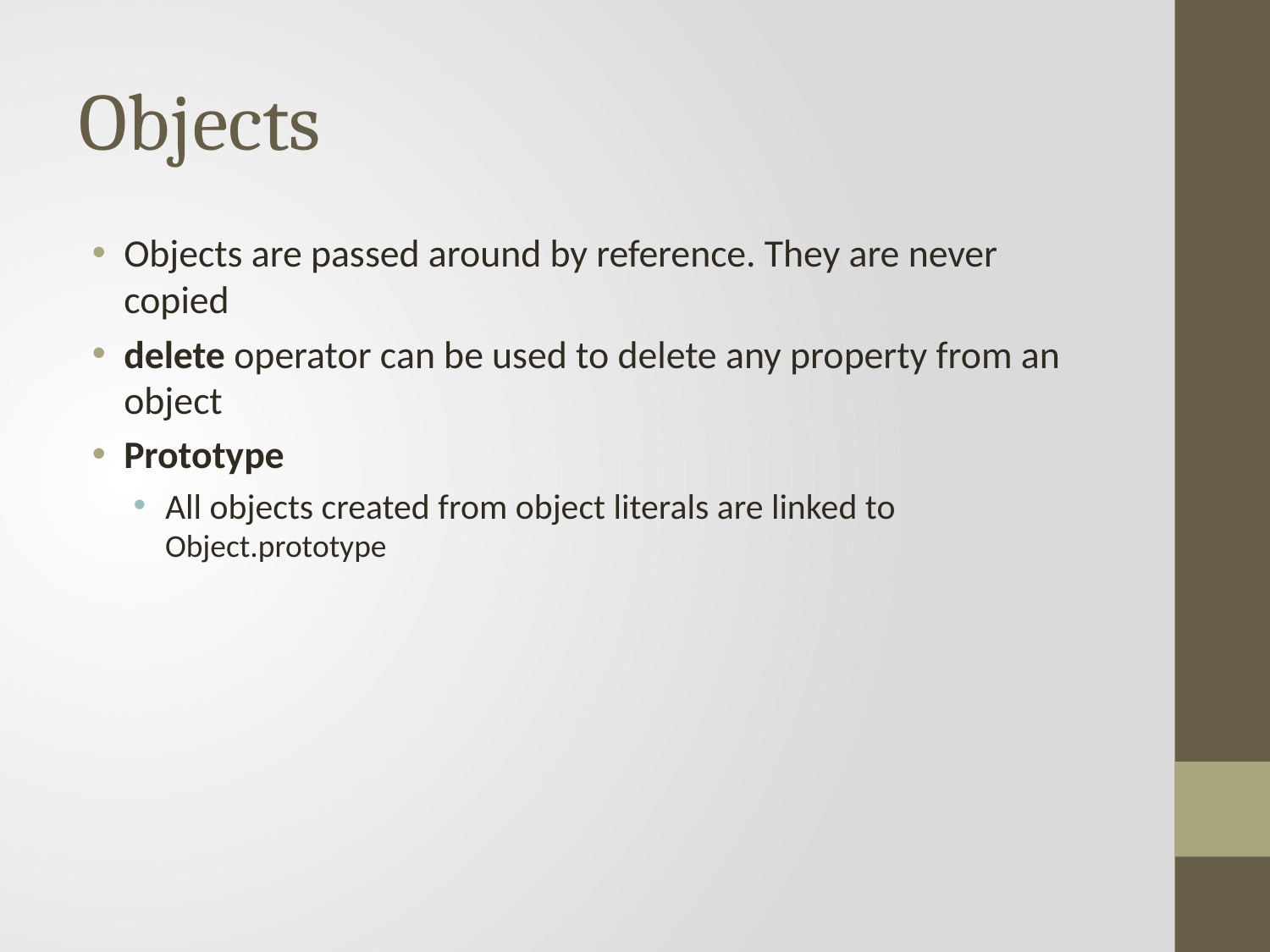

# Objects
Objects are passed around by reference. They are never copied
delete operator can be used to delete any property from an object
Prototype
All objects created from object literals are linked to Object.prototype